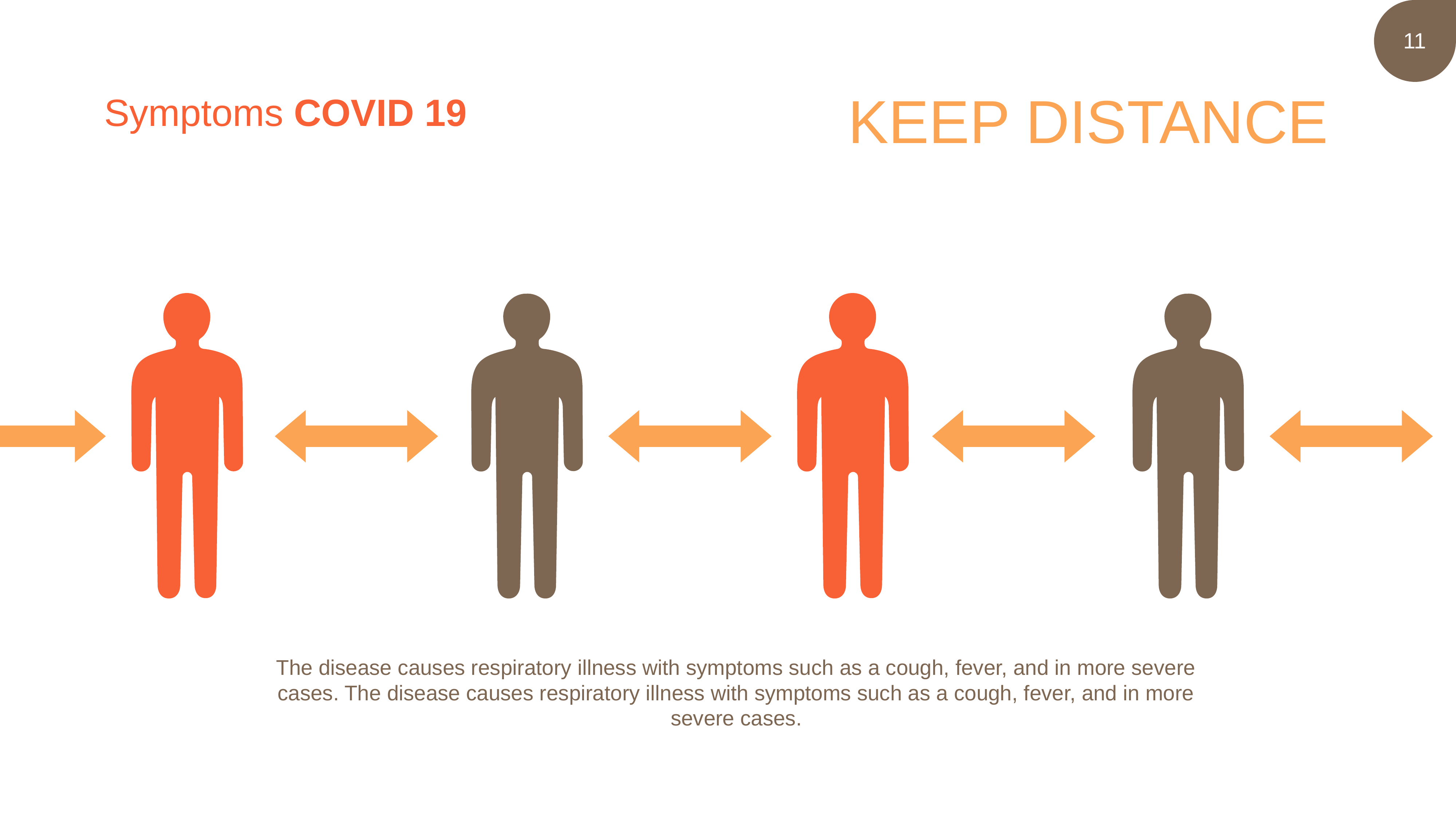

KEEP DISTANCE

The disease causes respiratory illness with symptoms such as a cough, fever, and in more severe cases. The disease causes respiratory illness with symptoms such as a cough, fever, and in more severe cases.